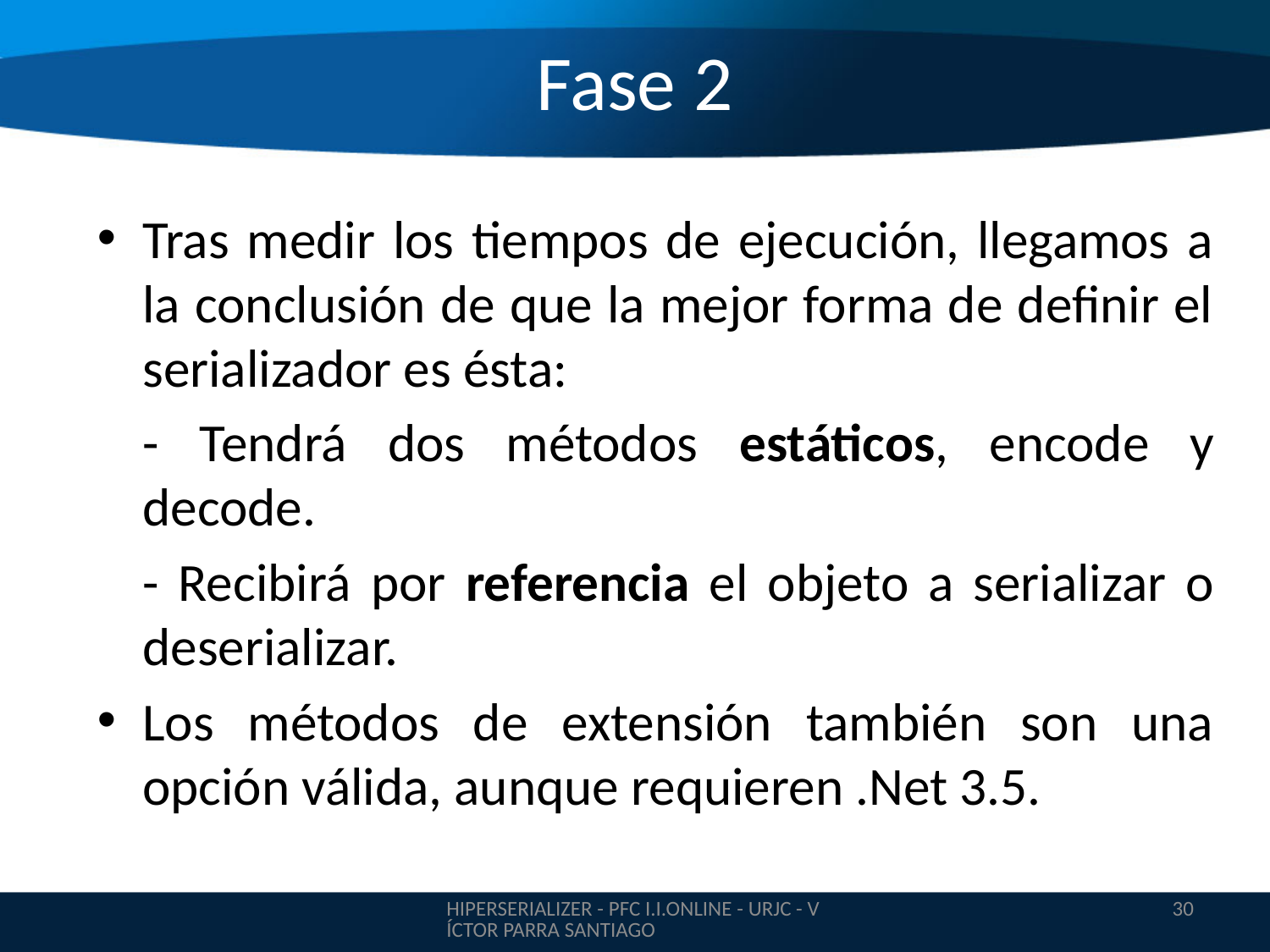

# Fase 2
Tras medir los tiempos de ejecución, llegamos a la conclusión de que la mejor forma de definir el serializador es ésta:
	- Tendrá dos métodos estáticos, encode y decode.
	- Recibirá por referencia el objeto a serializar o deserializar.
Los métodos de extensión también son una opción válida, aunque requieren .Net 3.5.
HIPERSERIALIZER - PFC I.I.ONLINE - URJC - VÍCTOR PARRA SANTIAGO
30